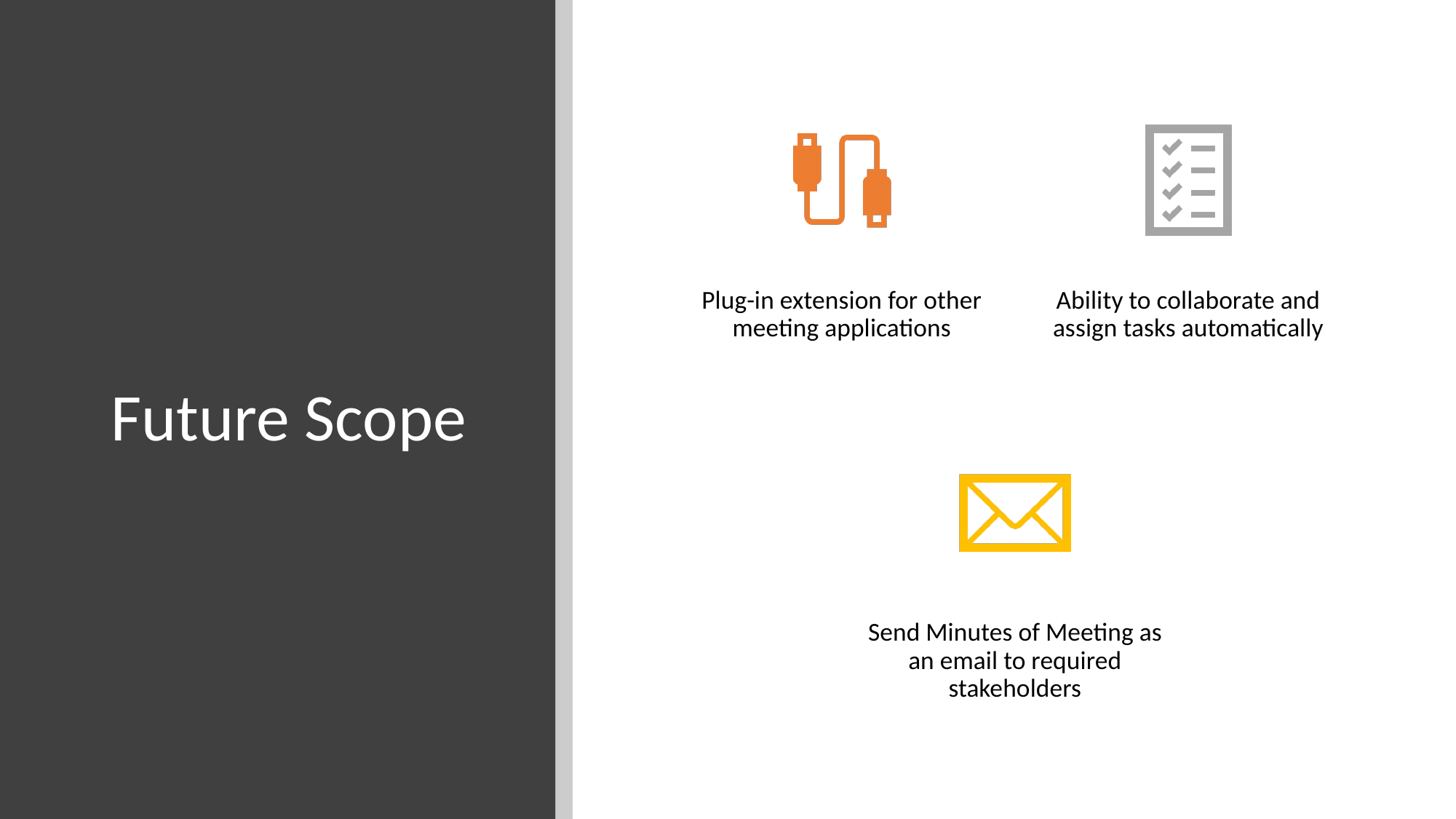

Plug-in extension for other meeting applications
Ability to collaborate and assign tasks automatically
Send Minutes of Meeting as an email to required stakeholders
# Future Scope